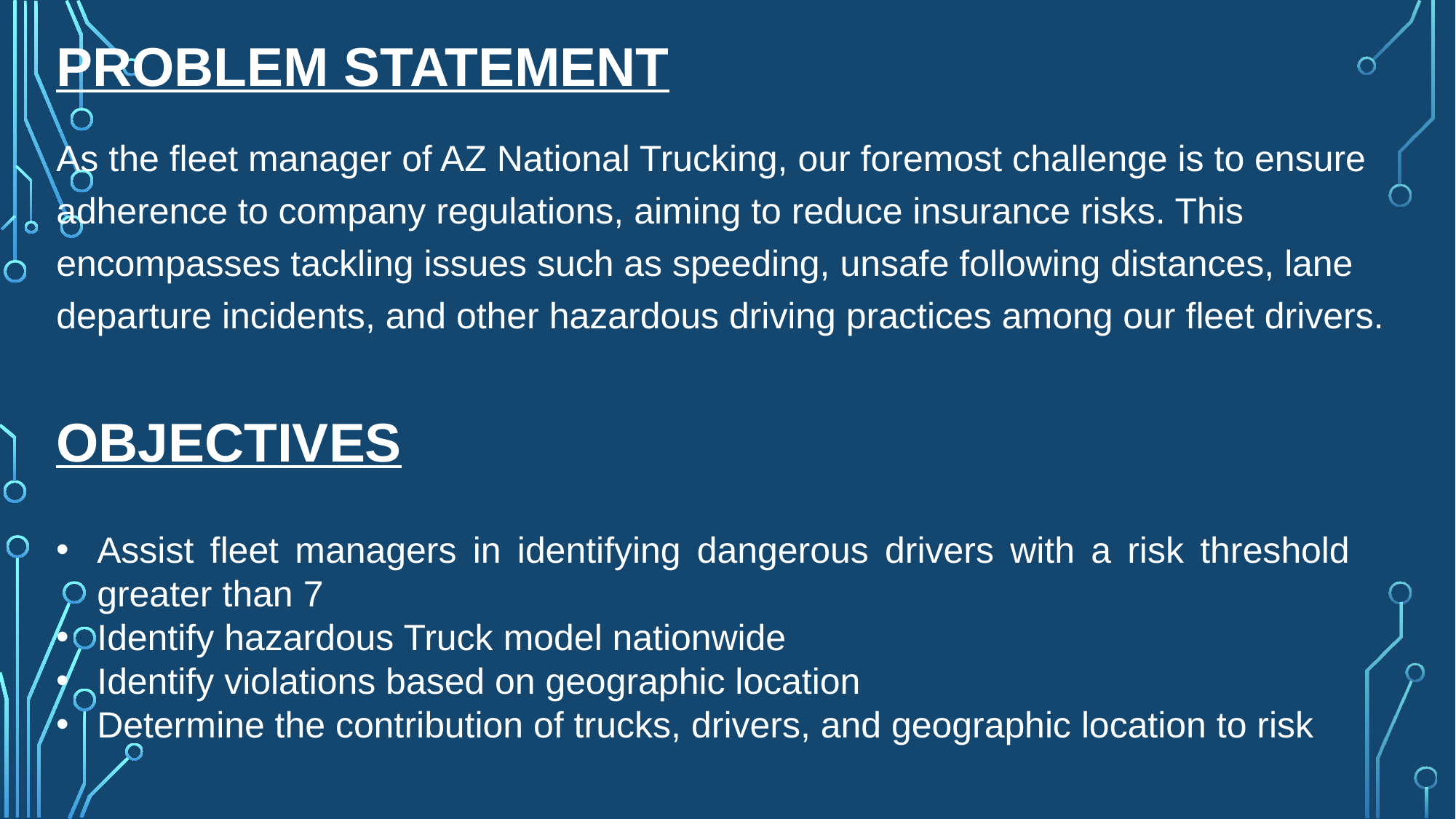

# Problem Statement
As the fleet manager of AZ National Trucking, our foremost challenge is to ensure adherence to company regulations, aiming to reduce insurance risks. This encompasses tackling issues such as speeding, unsafe following distances, lane departure incidents, and other hazardous driving practices among our fleet drivers.
Objectives
Assist fleet managers in identifying dangerous drivers with a risk threshold greater than 7
Identify hazardous Truck model nationwide
Identify violations based on geographic location
Determine the contribution of trucks, drivers, and geographic location to risk